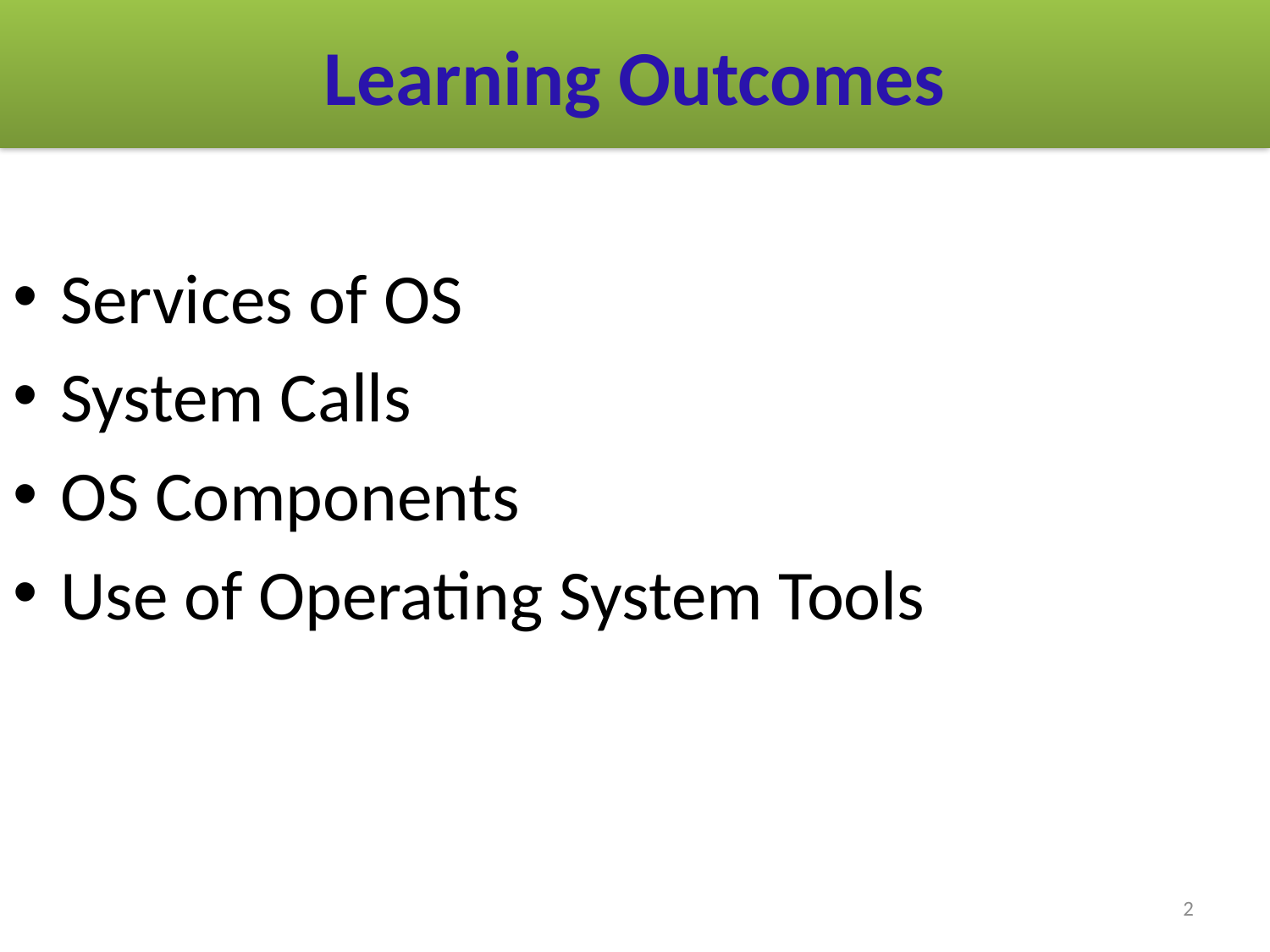

# Learning Outcomes

Services of OS
System Calls
OS Components
Use of Operating System Tools

2